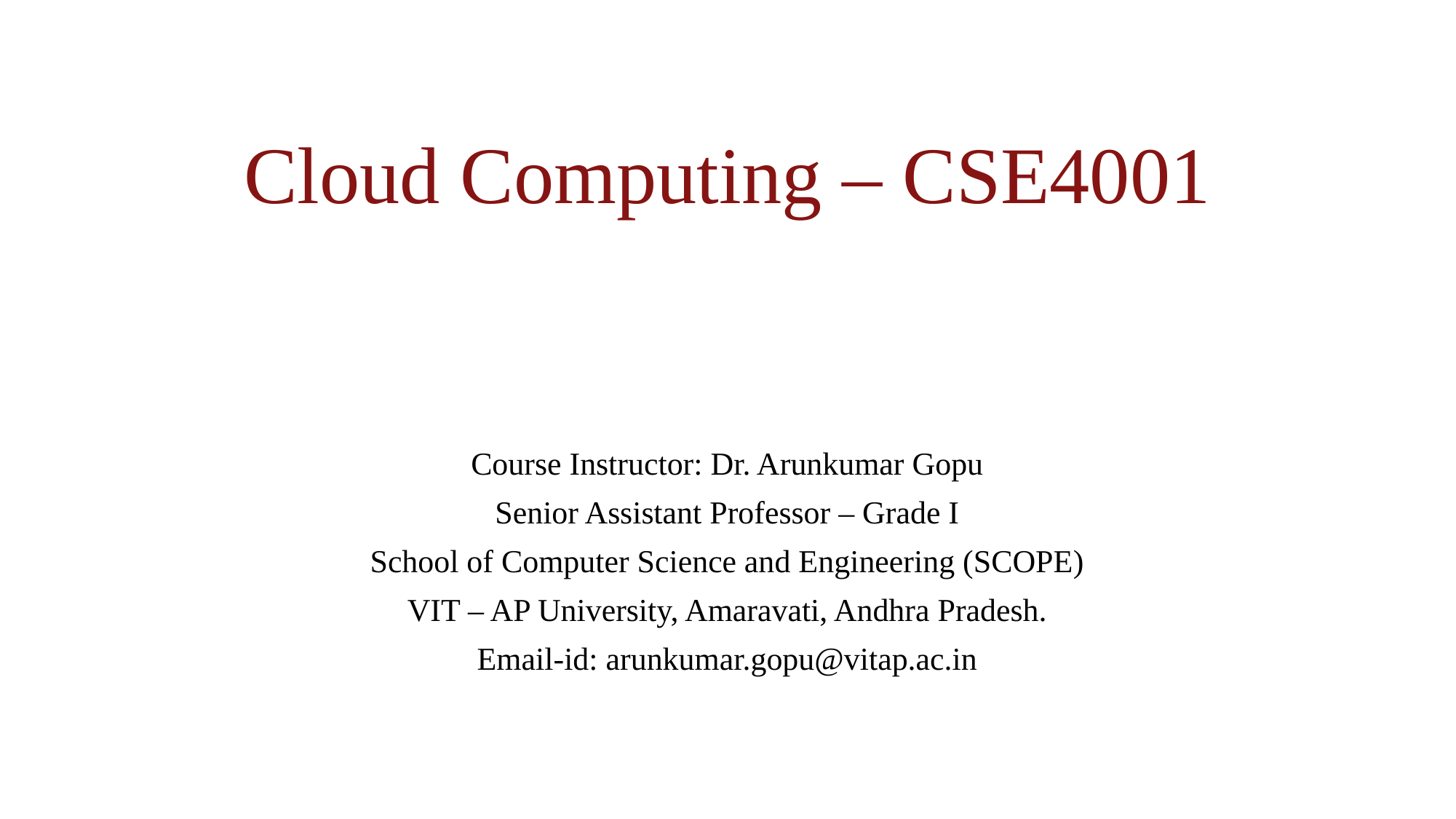

# Cloud Computing – CSE4001
Course Instructor: Dr. Arunkumar Gopu
Senior Assistant Professor – Grade I
School of Computer Science and Engineering (SCOPE)
VIT – AP University, Amaravati, Andhra Pradesh.
Email-id: arunkumar.gopu@vitap.ac.in